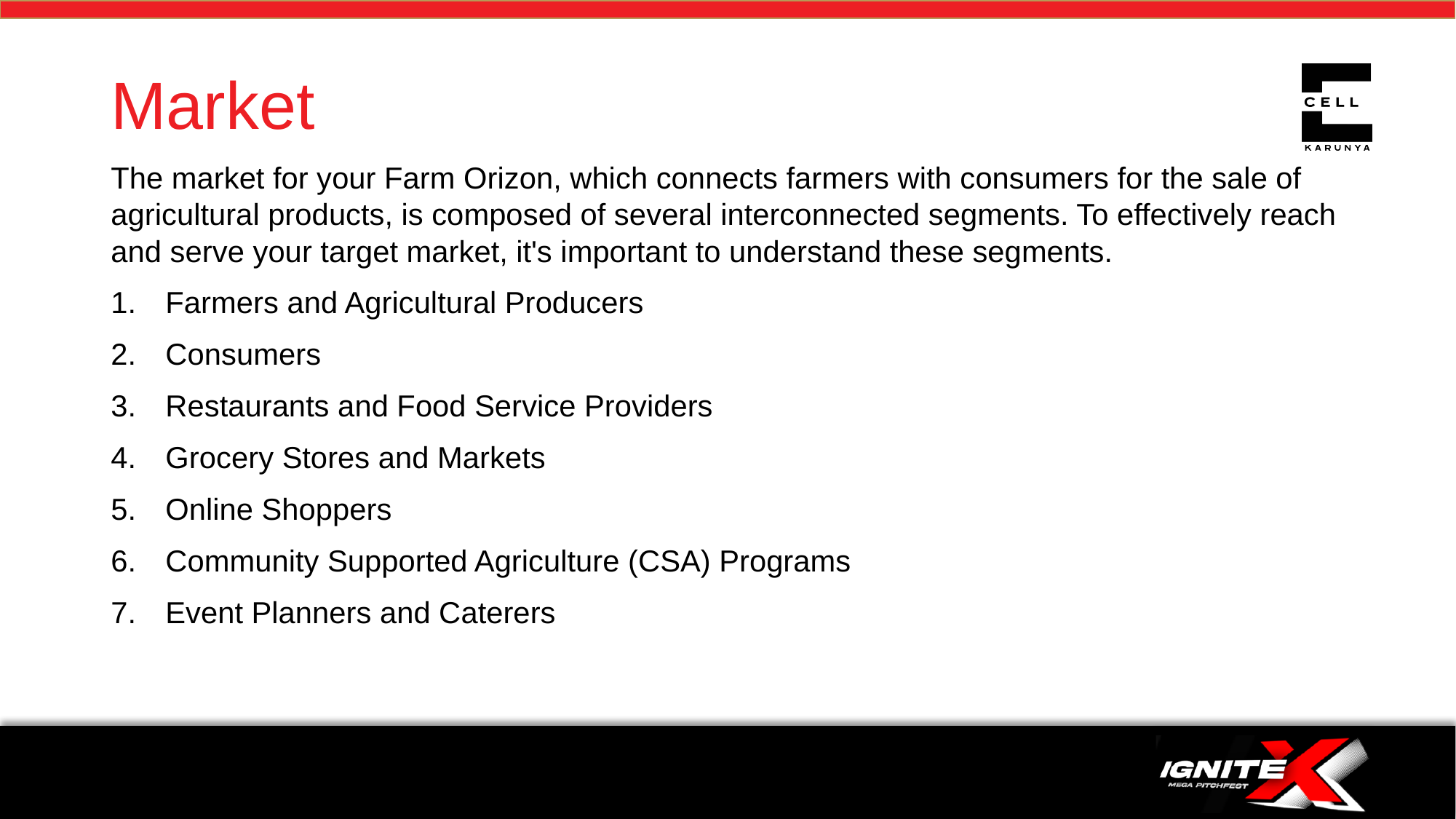

# Market
The market for your Farm Orizon, which connects farmers with consumers for the sale of agricultural products, is composed of several interconnected segments. To effectively reach and serve your target market, it's important to understand these segments.
Farmers and Agricultural Producers
Consumers
Restaurants and Food Service Providers
Grocery Stores and Markets
Online Shoppers
Community Supported Agriculture (CSA) Programs
Event Planners and Caterers